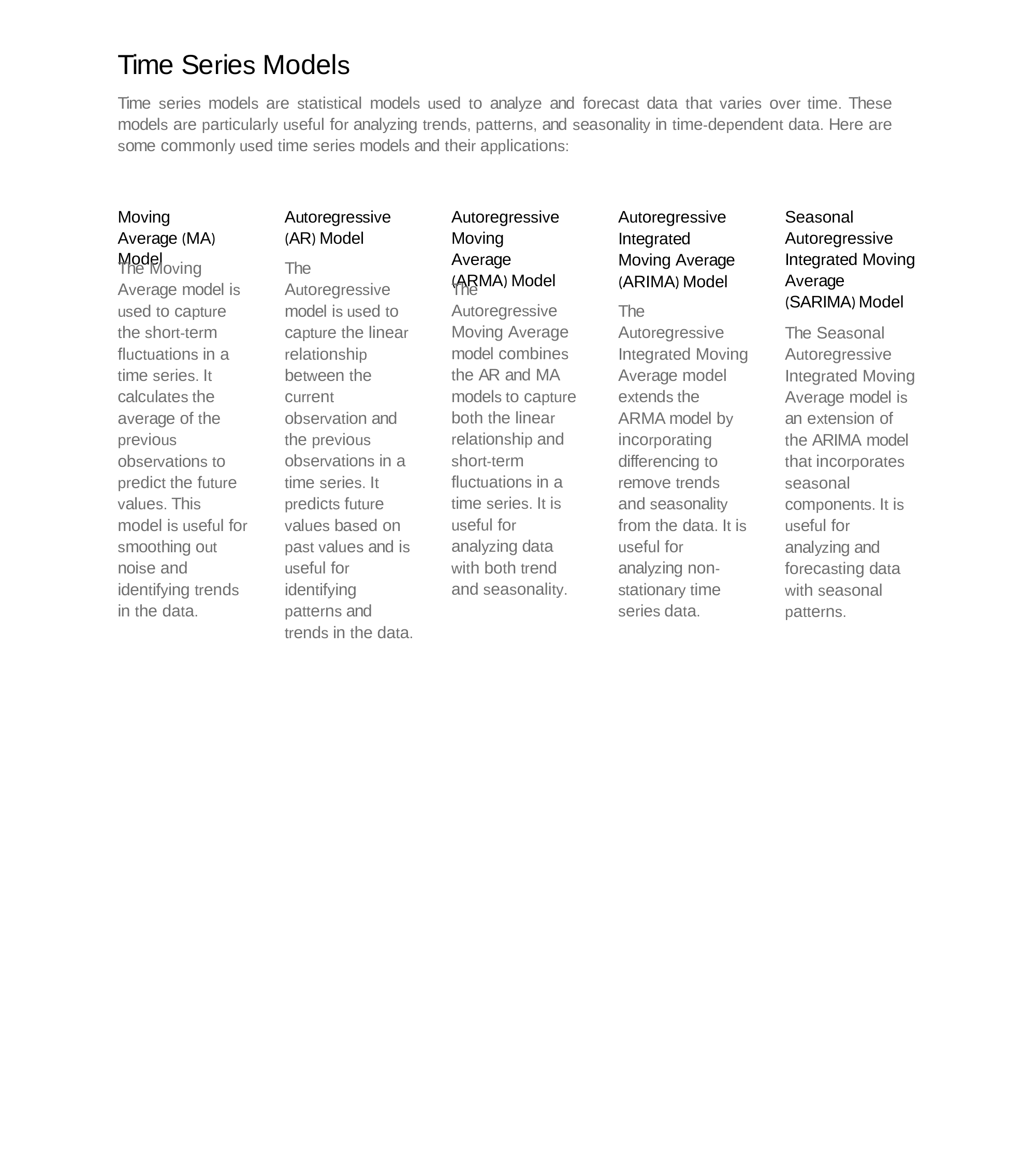

# Time Series Models
Time series models are statistical models used to analyze and forecast data that varies over time. These models are particularly useful for analyzing trends, patterns, and seasonality in time-dependent data. Here are some commonly used time series models and their applications:
Moving Average (MA) Model
Autoregressive (AR) Model
Autoregressive Moving Average (ARMA) Model
Autoregressive Integrated Moving Average (ARIMA) Model
Seasonal Autoregressive Integrated Moving Average (SARIMA) Model
The Moving Average model is used to capture the short-term fluctuations in a time series. It calculates the average of the previous observations to predict the future values. This model is useful for smoothing out noise and identifying trends in the data.
The Autoregressive model is used to capture the linear relationship between the current observation and the previous observations in a time series. It predicts future values based on past values and is useful for identifying patterns and trends in the data.
The Autoregressive Moving Average model combines the AR and MA models to capture both the linear relationship and short-term fluctuations in a time series. It is useful for analyzing data with both trend and seasonality.
The Autoregressive Integrated Moving Average model extends the ARMA model by incorporating differencing to remove trends and seasonality from the data. It is useful for analyzing non- stationary time series data.
The Seasonal Autoregressive Integrated Moving Average model is an extension of the ARIMA model that incorporates seasonal components. It is useful for analyzing and forecasting data with seasonal patterns.